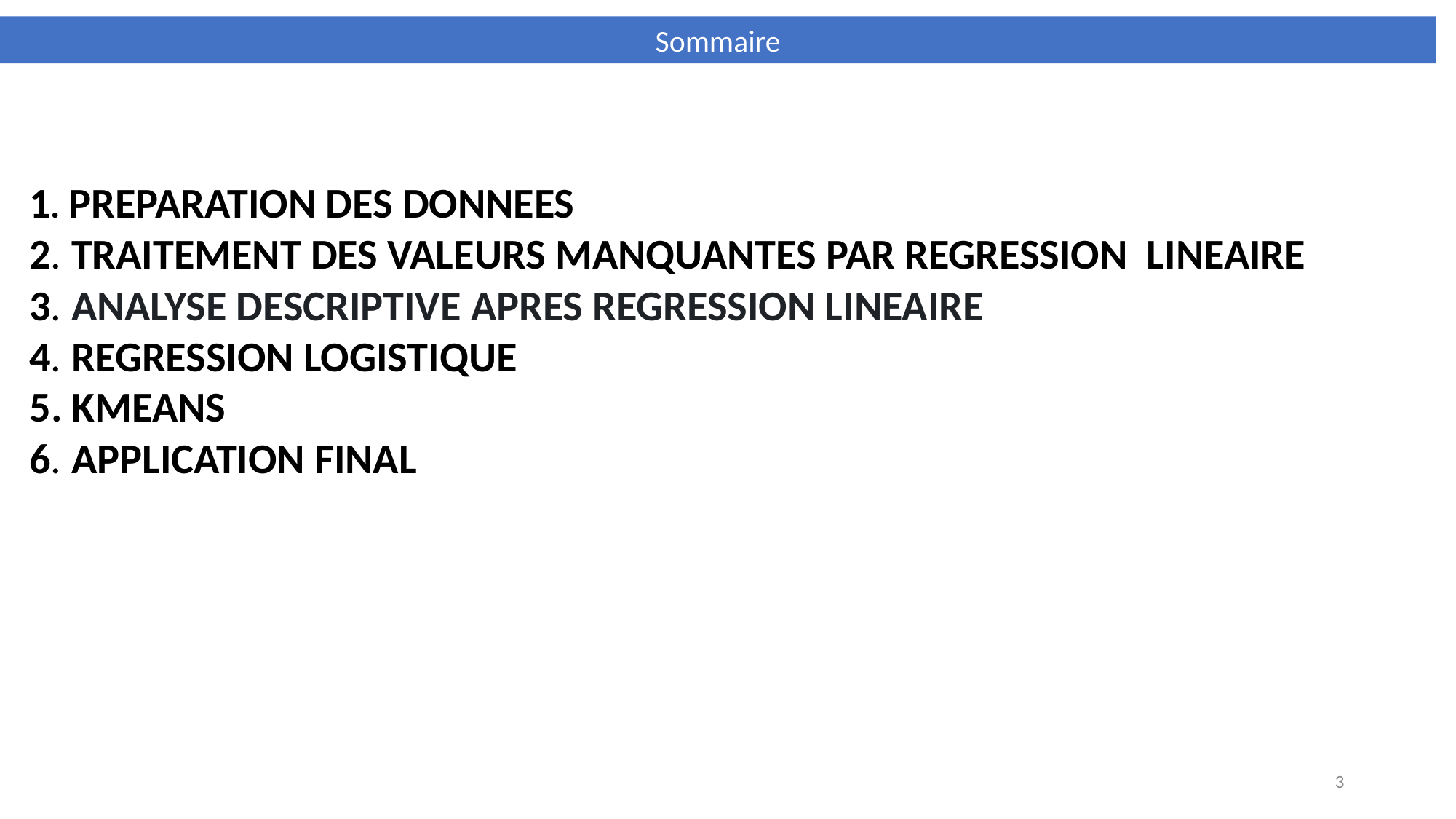

Sommaire
1. PREPARATION DES DONNEES
2. TRAITEMENT DES VALEURS MANQUANTES PAR REGRESSION  LINEAIRE
3. ANALYSE DESCRIPTIVE APRES REGRESSION LINEAIRE
4. REGRESSION LOGISTIQUE
5. KMEANS
6. APPLICATION FINAL

3